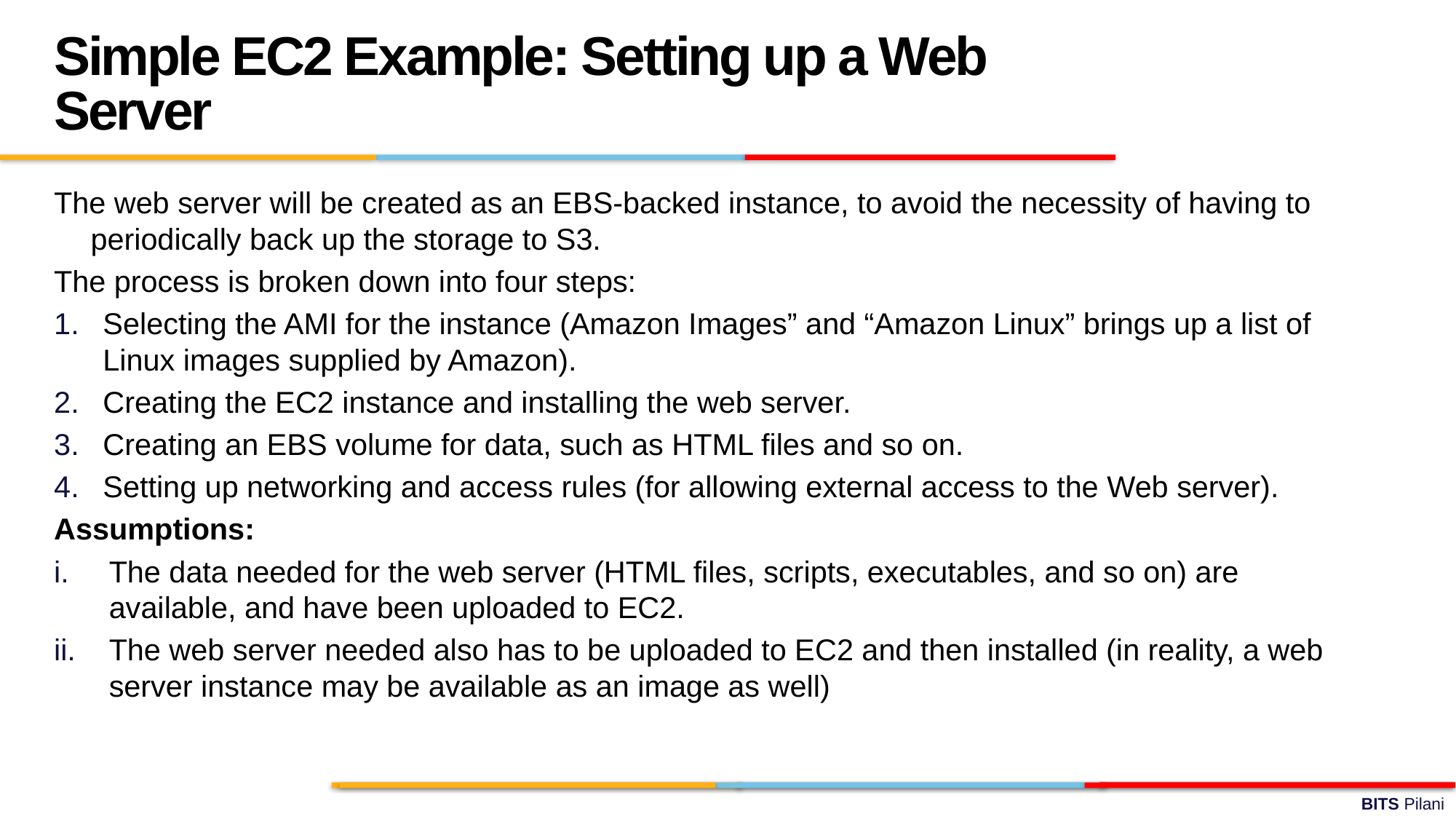

Simple EC2 Example: Setting up a Web Server
The web server will be created as an EBS-backed instance, to avoid the necessity of having to periodically back up the storage to S3.
The process is broken down into four steps:
Selecting the AMI for the instance (Amazon Images” and “Amazon Linux” brings up a list of Linux images supplied by Amazon).
Creating the EC2 instance and installing the web server.
Creating an EBS volume for data, such as HTML files and so on.
Setting up networking and access rules (for allowing external access to the Web server).
Assumptions:
The data needed for the web server (HTML files, scripts, executables, and so on) are available, and have been uploaded to EC2.
The web server needed also has to be uploaded to EC2 and then installed (in reality, a web server instance may be available as an image as well)